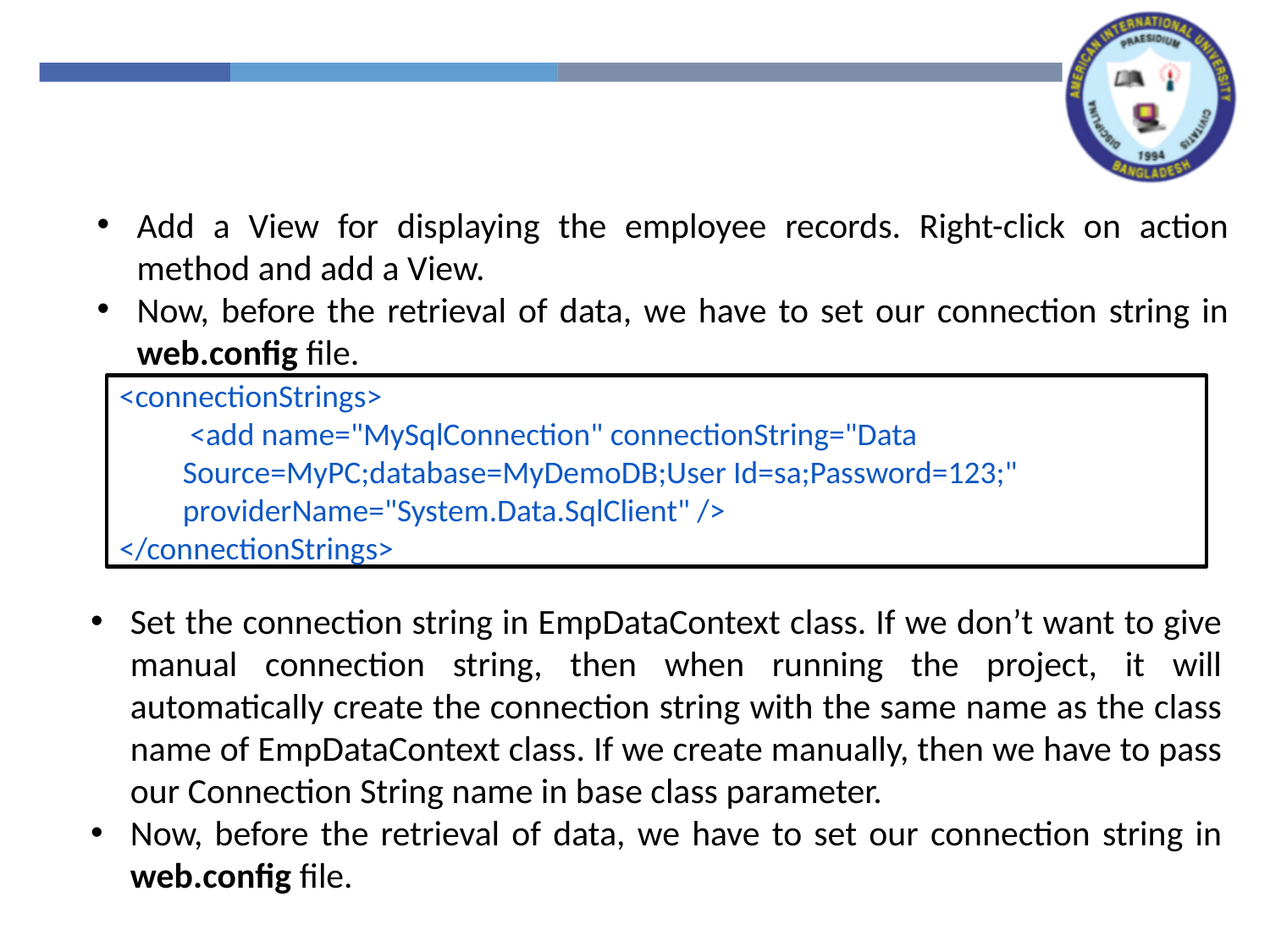

Add a View for displaying the employee records. Right-click on action method and add a View.
Now, before the retrieval of data, we have to set our connection string in web.config file.

<connectionStrings>
 <add name="MySqlConnection" connectionString="Data Source=MyPC;database=MyDemoDB;User Id=sa;Password=123;" providerName="System.Data.SqlClient" />
</connectionStrings>
Set the connection string in EmpDataContext class. If we don’t want to give manual connection string, then when running the project, it will automatically create the connection string with the same name as the class name of EmpDataContext class. If we create manually, then we have to pass our Connection String name in base class parameter.
Now, before the retrieval of data, we have to set our connection string in web.config file.